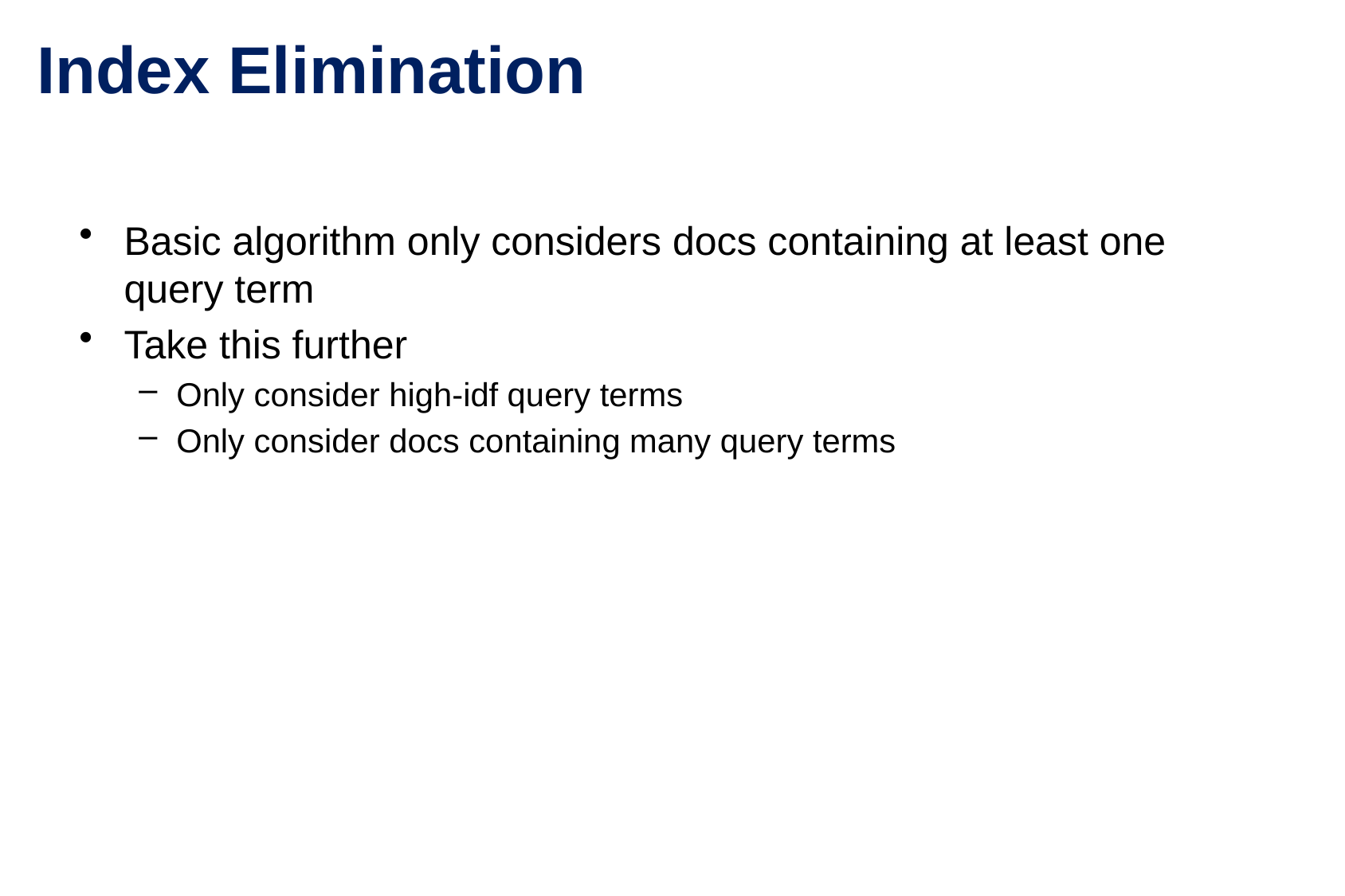

# Index Elimination
Basic algorithm only considers docs containing at least one query term
Take this further
Only consider high-idf query terms
Only consider docs containing many query terms